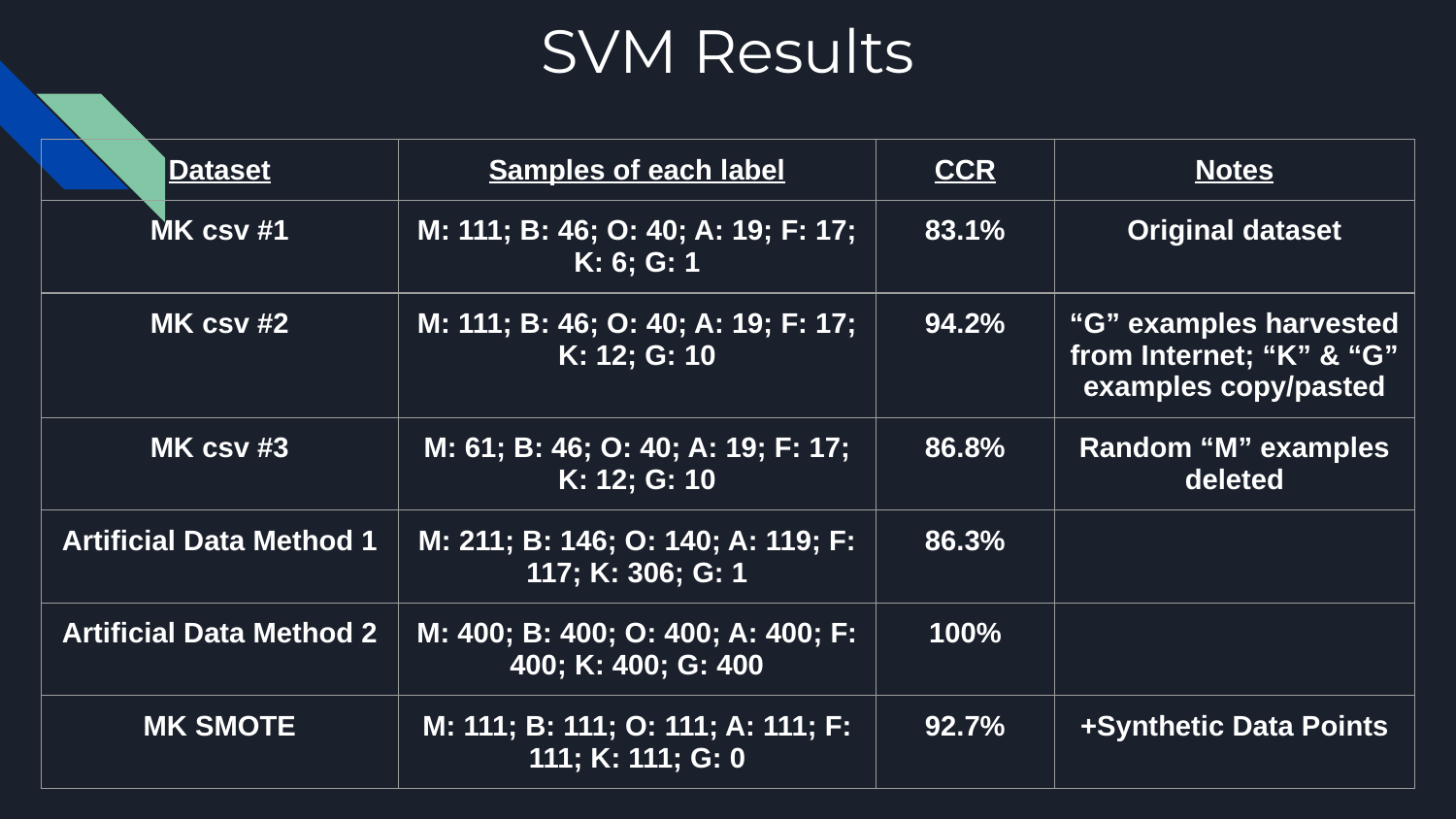

# SVM Results
| Dataset | Samples of each label | CCR | Notes |
| --- | --- | --- | --- |
| MK csv #1 | M: 111; B: 46; O: 40; A: 19; F: 17; K: 6; G: 1 | 83.1% | Original dataset |
| MK csv #2 | M: 111; B: 46; O: 40; A: 19; F: 17; K: 12; G: 10 | 94.2% | “G” examples harvested from Internet; “K” & “G” examples copy/pasted |
| MK csv #3 | M: 61; B: 46; O: 40; A: 19; F: 17; K: 12; G: 10 | 86.8% | Random “M” examples deleted |
| Artificial Data Method 1 | M: 211; B: 146; O: 140; A: 119; F: 117; K: 306; G: 1 | 86.3% |  |
| Artificial Data Method 2 | M: 400; B: 400; O: 400; A: 400; F: 400; K: 400; G: 400 | 100% |  |
| MK SMOTE | M: 111; B: 111; O: 111; A: 111; F: 111; K: 111; G: 0 | 92.7% | +Synthetic Data Points |